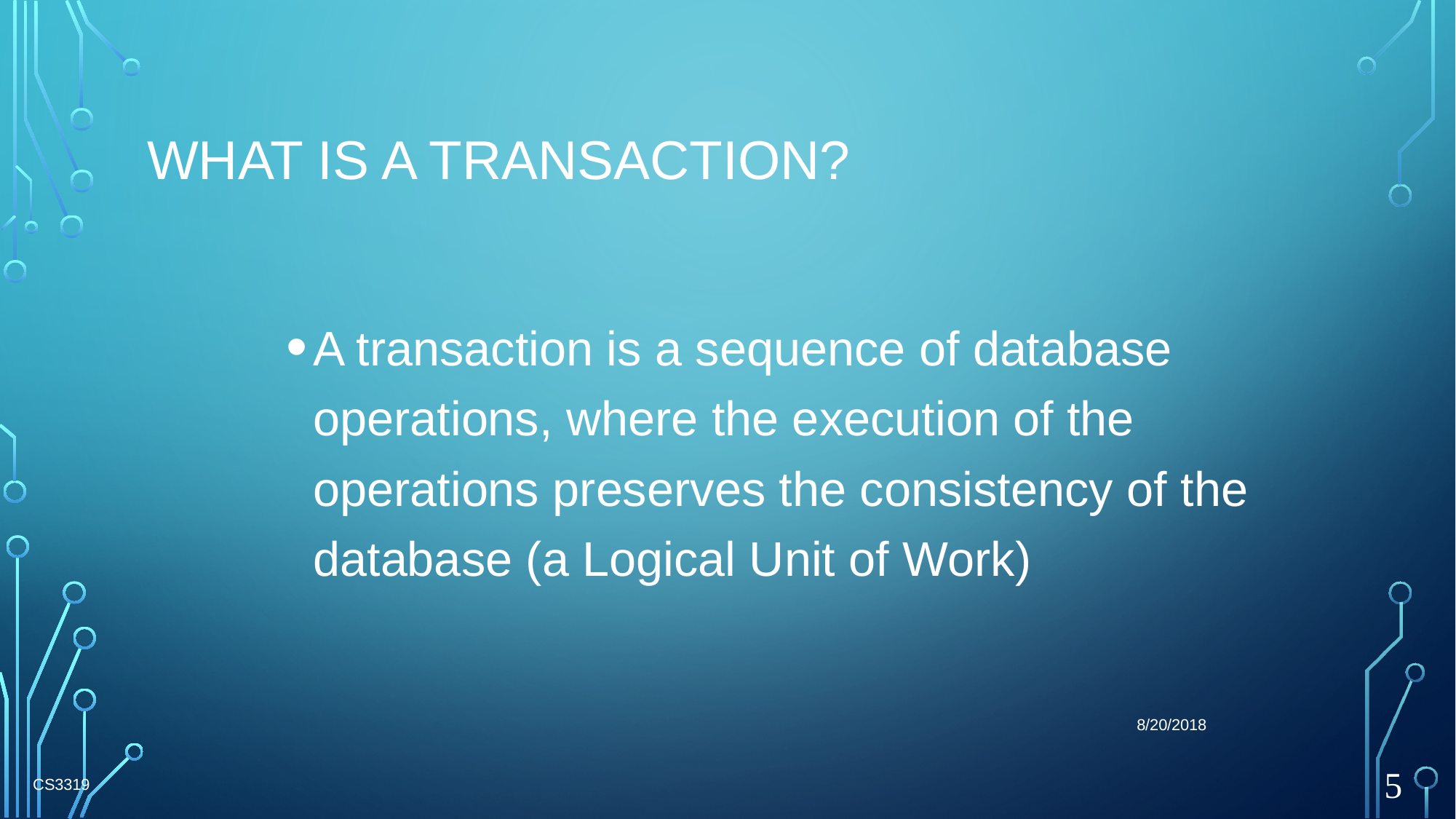

8/20/2018
# What is a transaction?
A transaction is a sequence of database operations, where the execution of the operations preserves the consistency of the database (a Logical Unit of Work)
CS3319
5